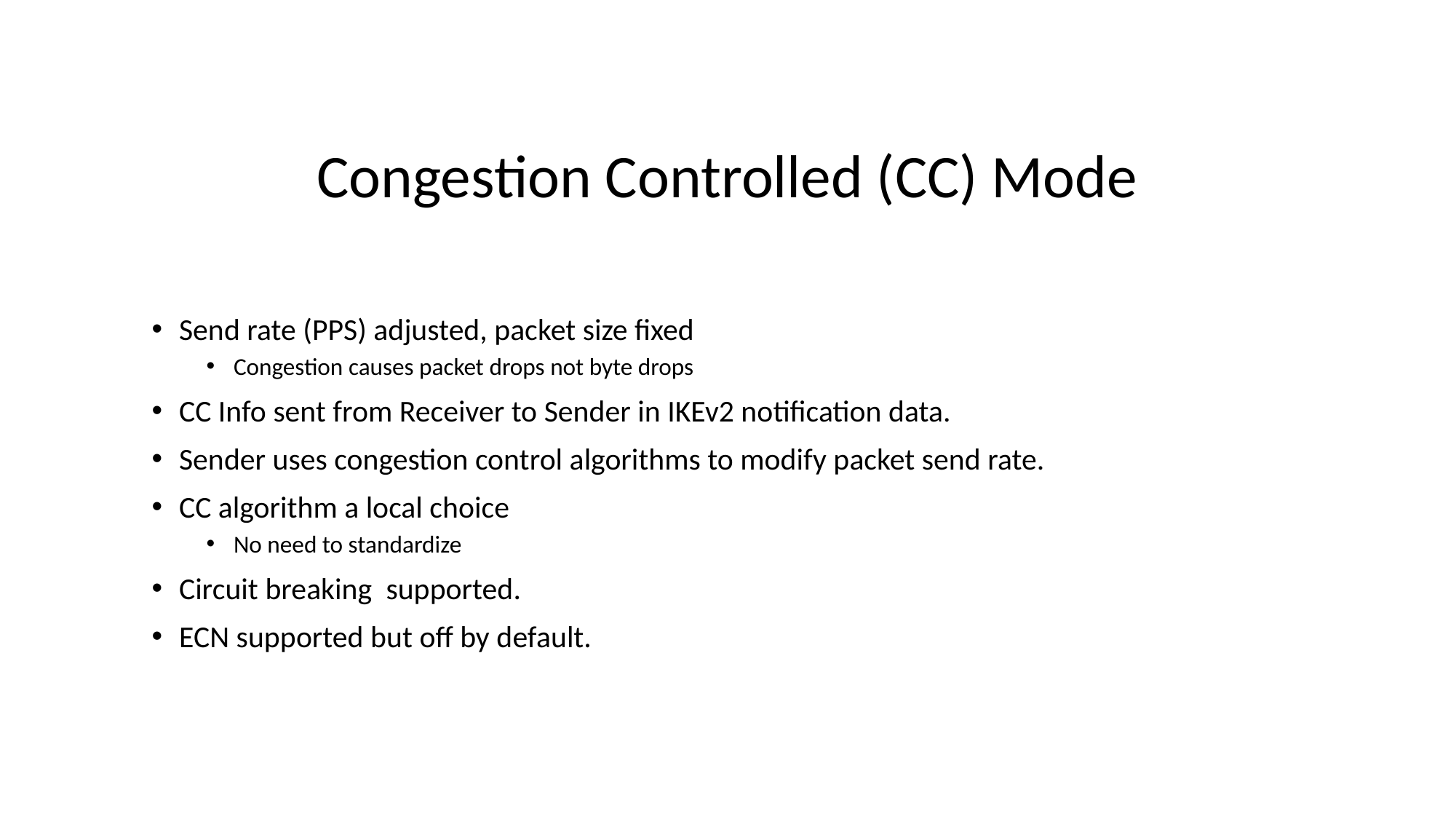

# Congestion Controlled (CC) Mode
Send rate (PPS) adjusted, packet size fixed
Congestion causes packet drops not byte drops
CC Info sent from Receiver to Sender in IKEv2 notification data.
Sender uses congestion control algorithms to modify packet send rate.
CC algorithm a local choice
No need to standardize
Circuit breaking  supported.
ECN supported but off by default.